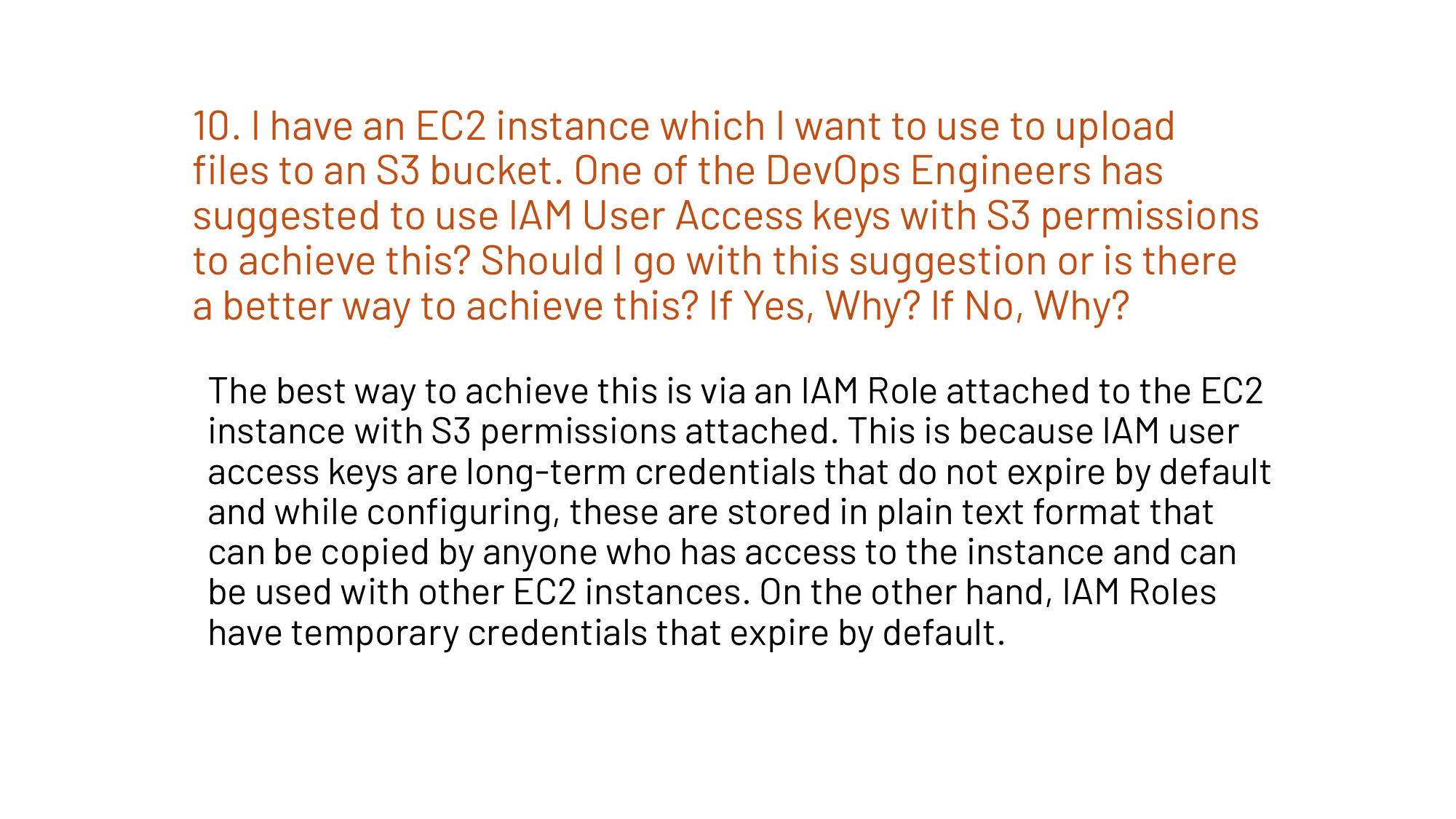

# 10. I have an EC2 instance which I want to use to upload files to an S3 bucket. One of the DevOps Engineers has suggested to use IAM User Access keys with S3 permissions to achieve this? Should I go with this suggestion or is there a better way to achieve this? If Yes, Why? If No, Why?
The best way to achieve this is via an IAM Role attached to the EC2 instance with S3 permissions attached. This is because IAM user access keys are long-term credentials that do not expire by default and while configuring, these are stored in plain text format that can be copied by anyone who has access to the instance and can be used with other EC2 instances. On the other hand, IAM Roles have temporary credentials that expire by default.